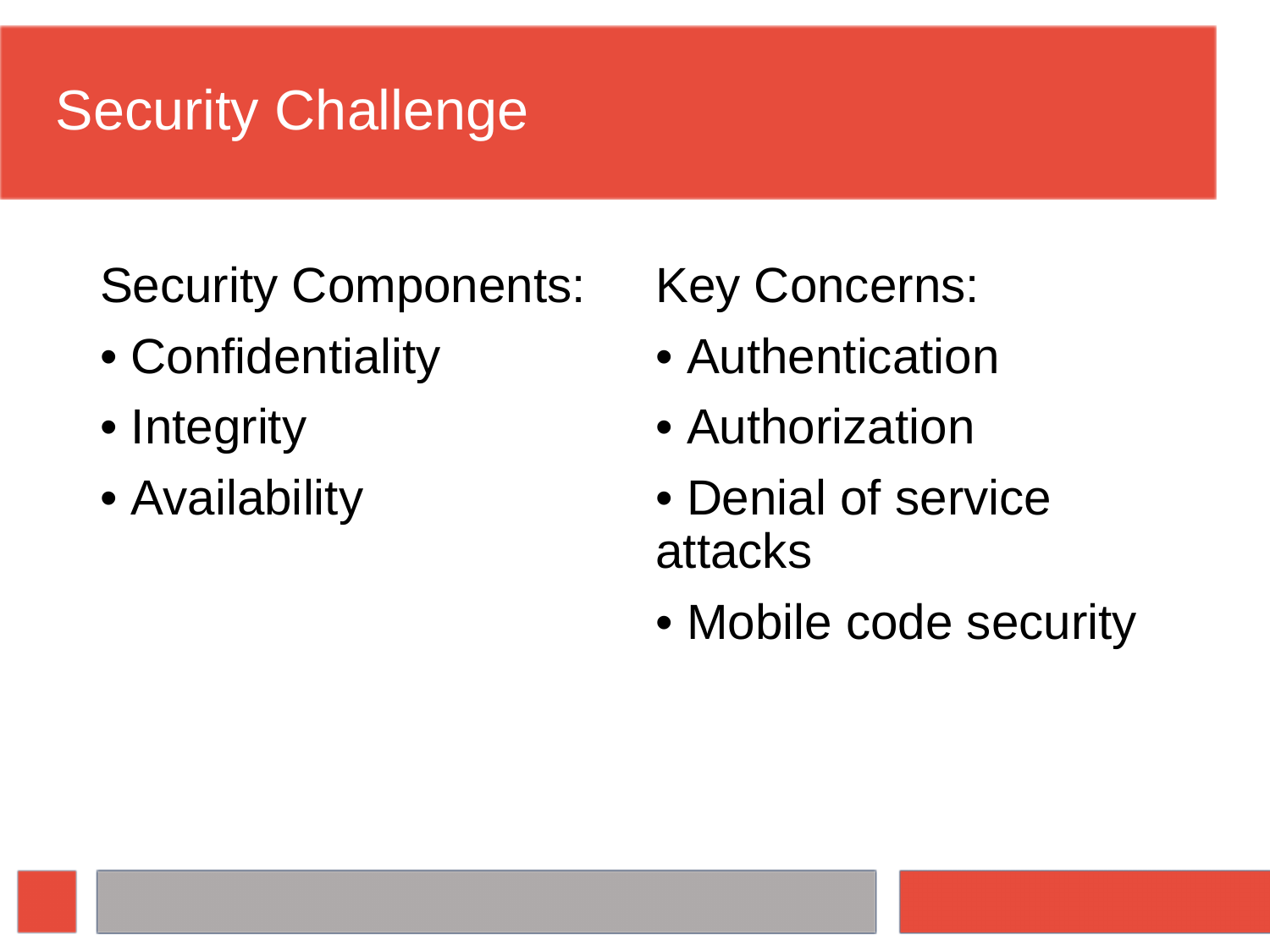

# Security Challenge
Security Components:
• Confidentiality
• Integrity
• Availability
Key Concerns:
• Authentication
• Authorization
• Denial of service attacks
• Mobile code security